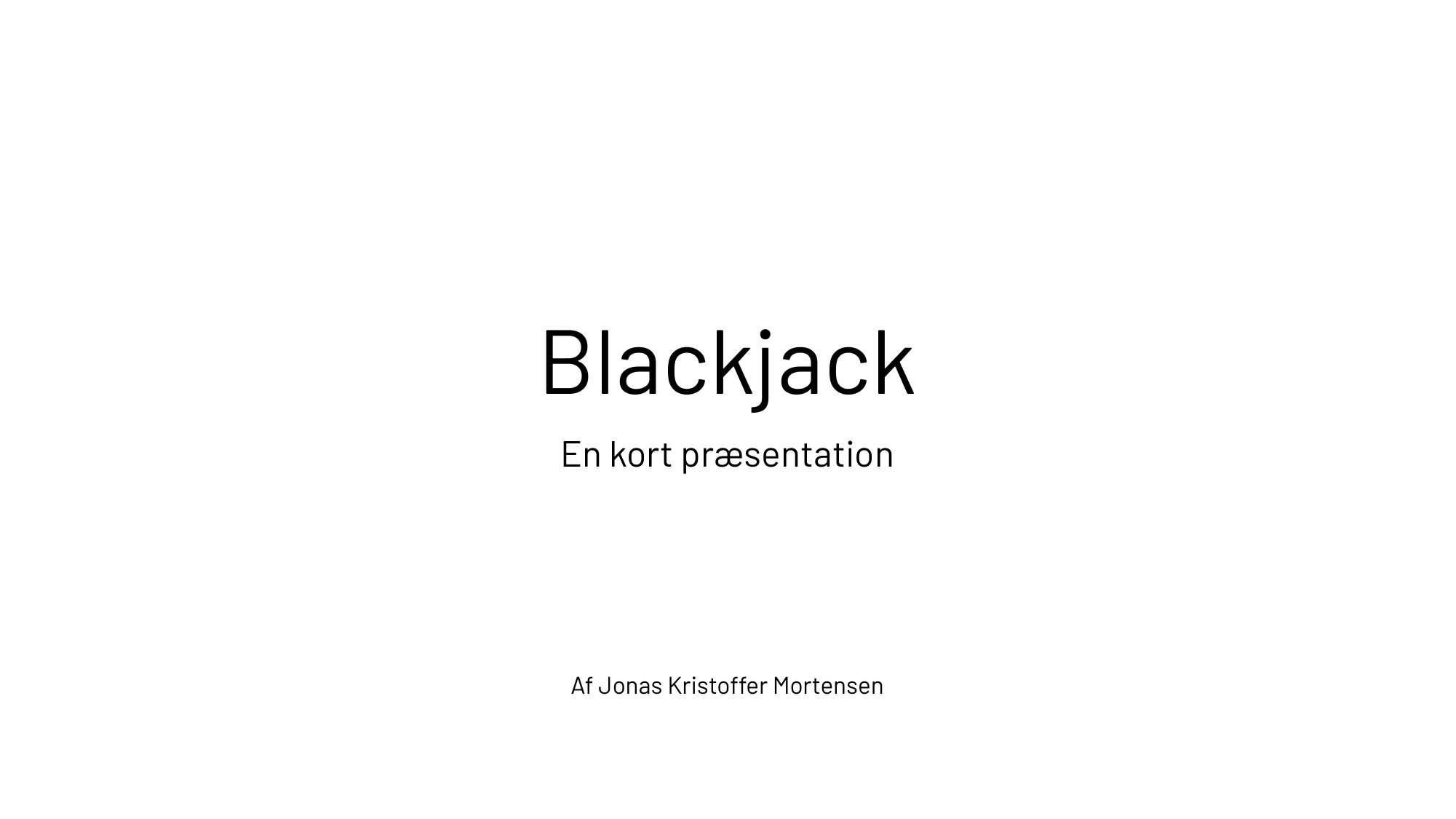

# Blackjack
En kort præsentation
Af Jonas Kristoffer Mortensen